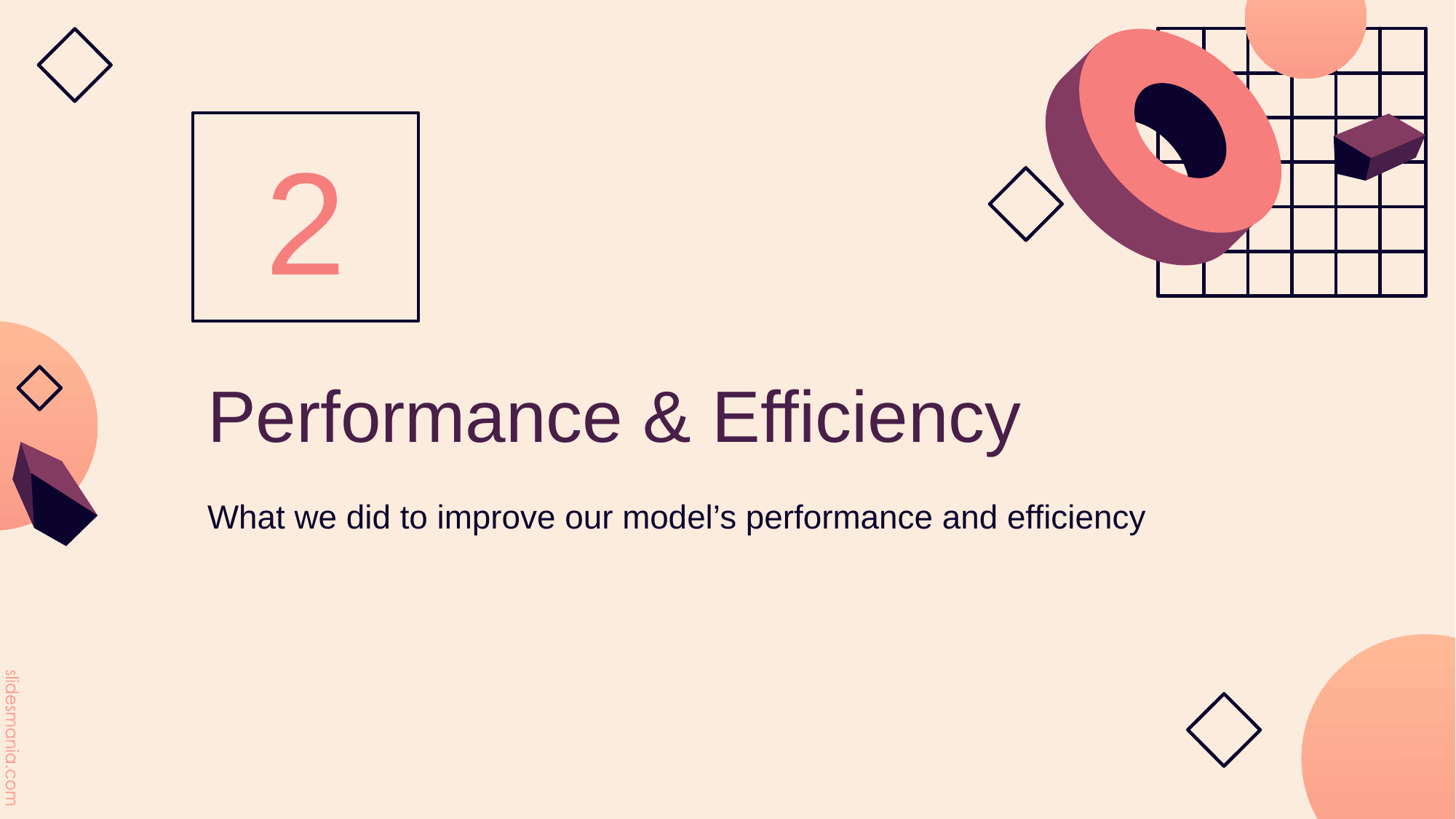

2
# Performance & Efficiency
What we did to improve our model’s performance and efficiency